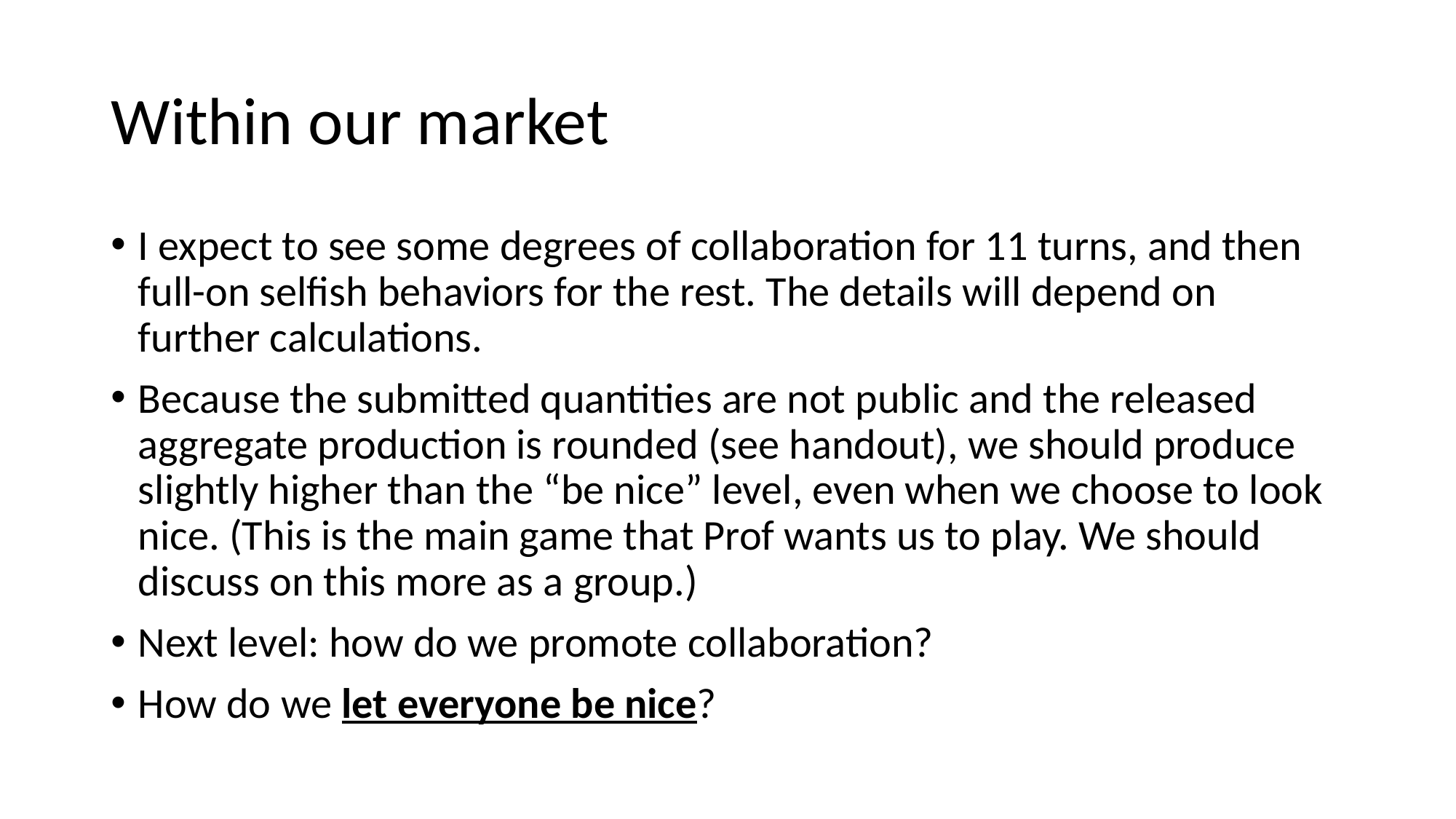

# Within our market
I expect to see some degrees of collaboration for 11 turns, and then full-on selfish behaviors for the rest. The details will depend on further calculations.
Because the submitted quantities are not public and the released aggregate production is rounded (see handout), we should produce slightly higher than the “be nice” level, even when we choose to look nice. (This is the main game that Prof wants us to play. We should discuss on this more as a group.)
Next level: how do we promote collaboration?
How do we let everyone be nice?